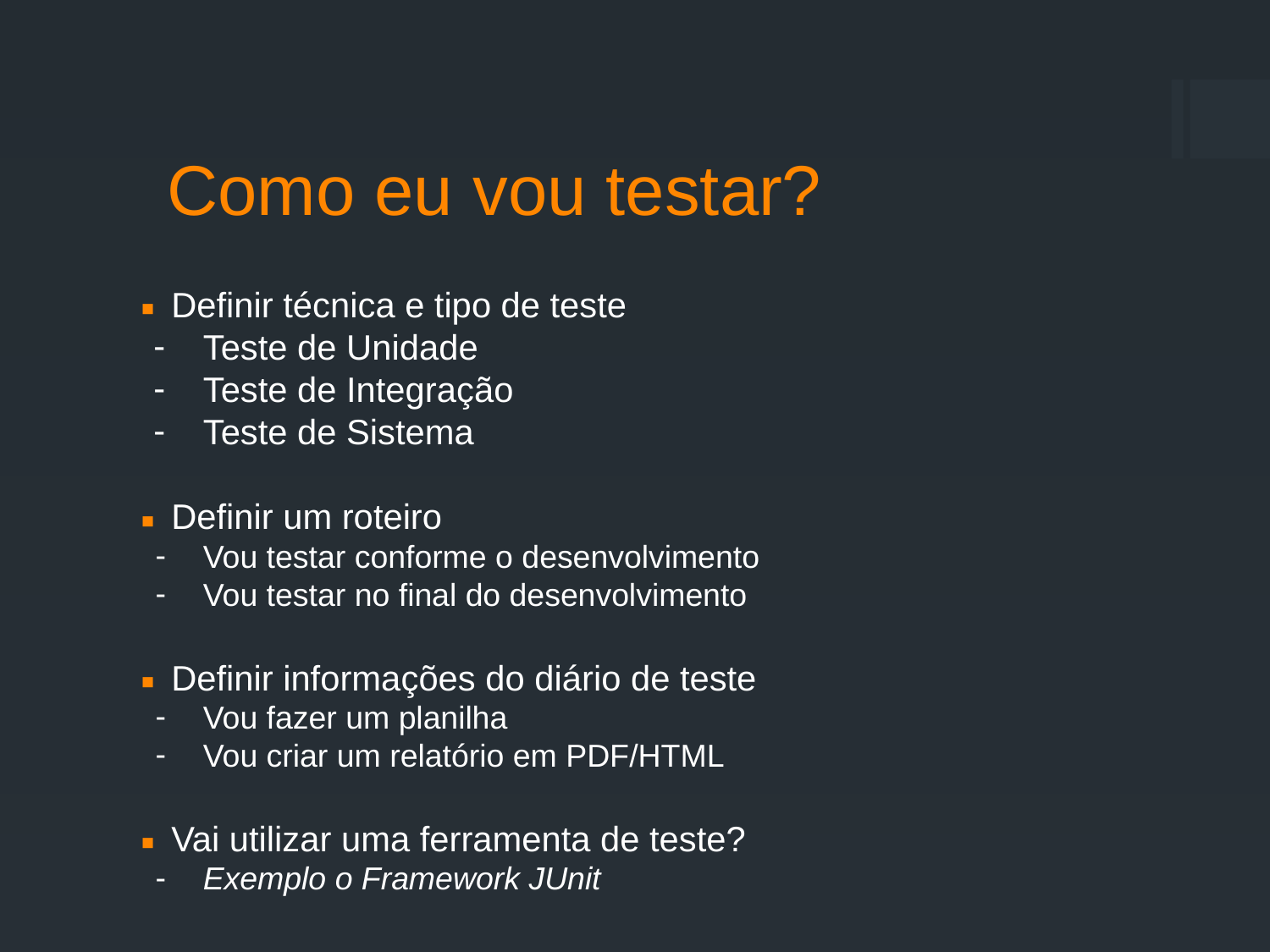

Como eu vou testar?
Definir técnica e tipo de teste
Teste de Unidade
Teste de Integração
Teste de Sistema

Definir um roteiro
Vou testar conforme o desenvolvimento
Vou testar no final do desenvolvimento

Definir informações do diário de teste
Vou fazer um planilha
Vou criar um relatório em PDF/HTML

Vai utilizar uma ferramenta de teste?
Exemplo o Framework JUnit